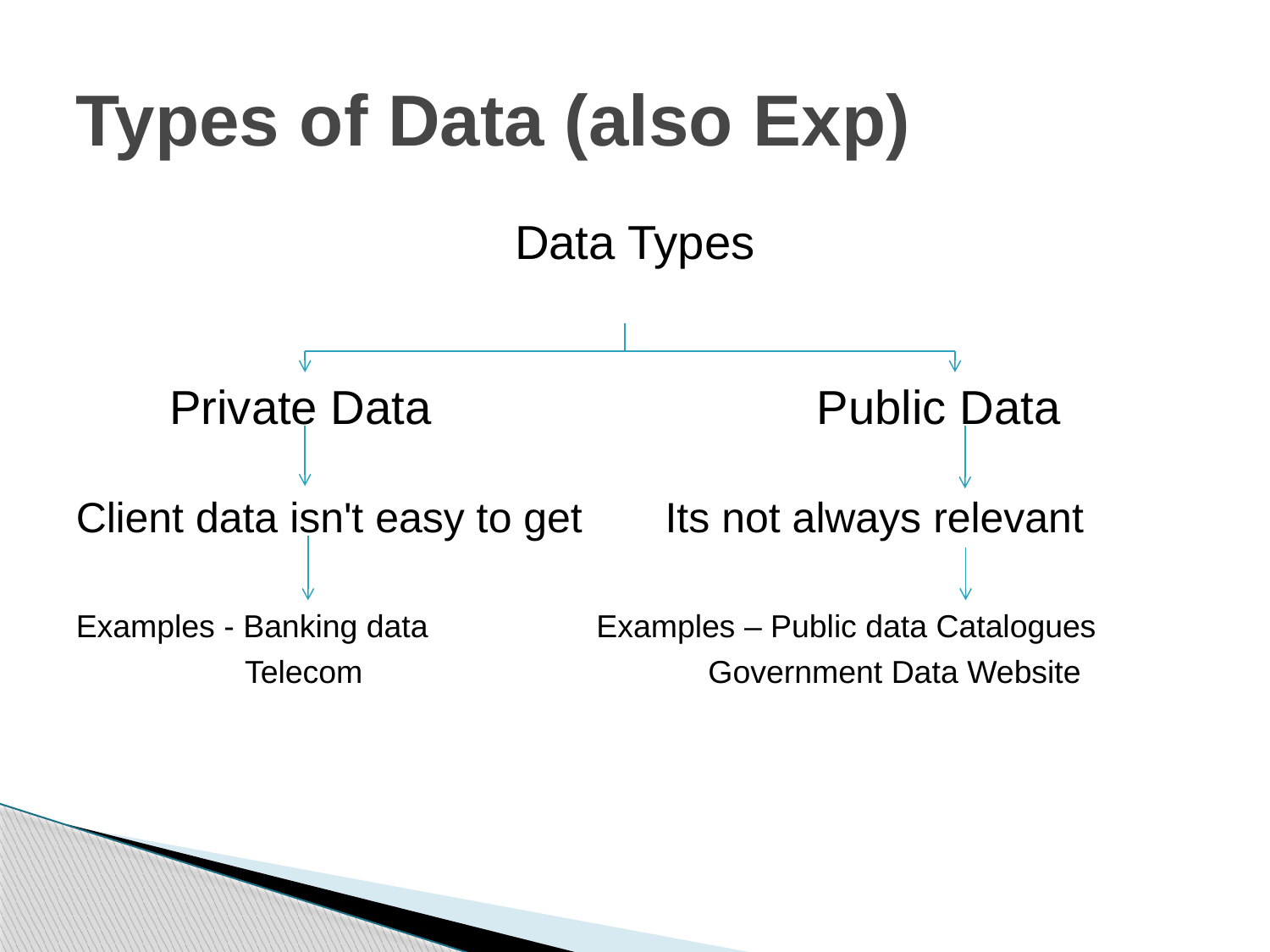

# Types of Data (also Exp)
Data Types

       Private Data                             Public Data

Client data isn't easy to get       Its not always relevant

Examples - Banking data                   Examples – Public data Catalogues
                   Telecom                                       Government Data Website